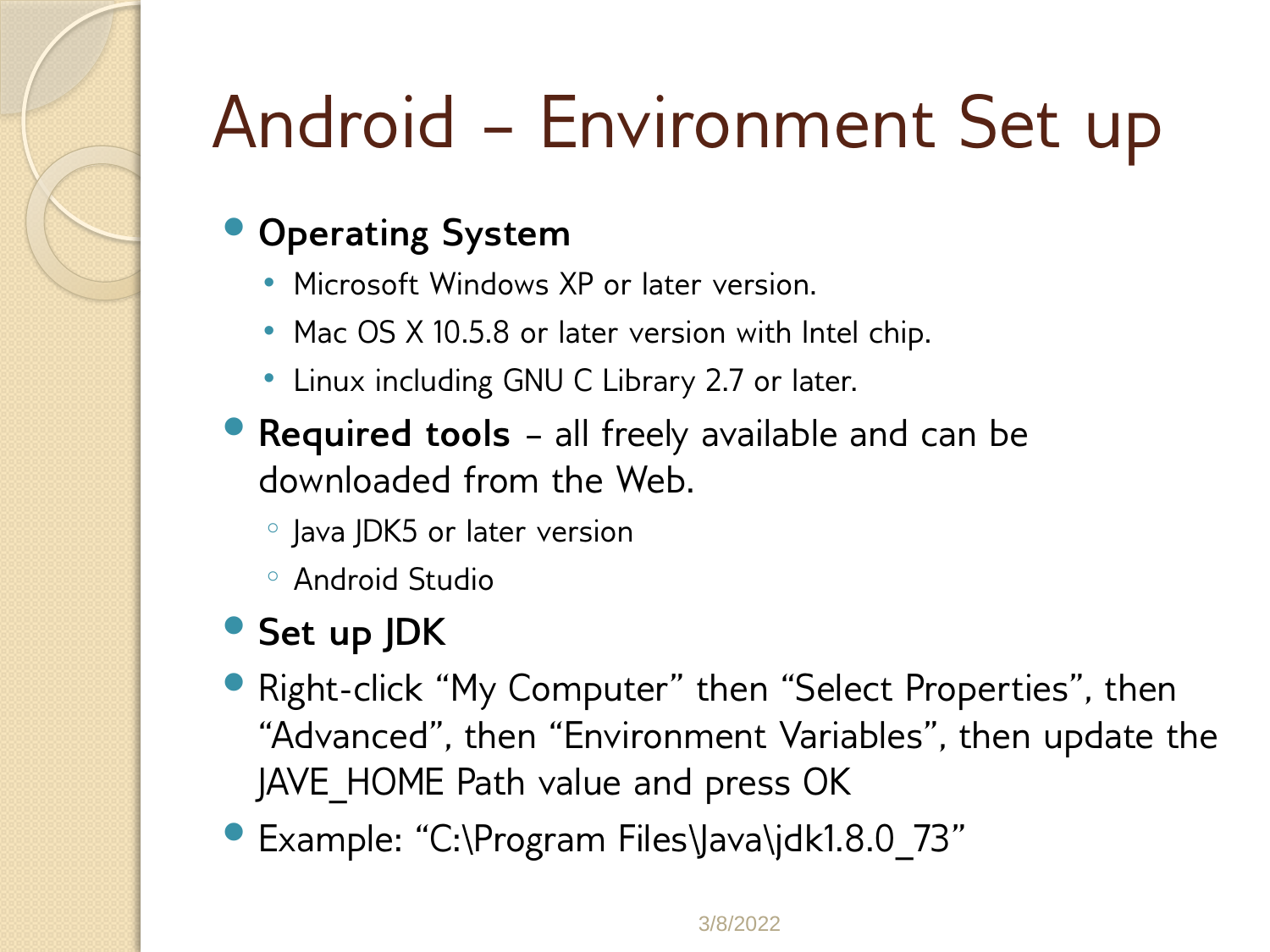

# Android – Environment Set up
Operating System
Microsoft Windows XP or later version.
Mac OS X 10.5.8 or later version with Intel chip.
Linux including GNU C Library 2.7 or later.
Required tools – all freely available and can be downloaded from the Web.
Java JDK5 or later version
Android Studio
Set up JDK
Right-click “My Computer” then “Select Properties”, then “Advanced”, then “Environment Variables”, then update the JAVE_HOME Path value and press OK
Example: “C:\Program Files\Java\jdk1.8.0_73”

3/8/2022